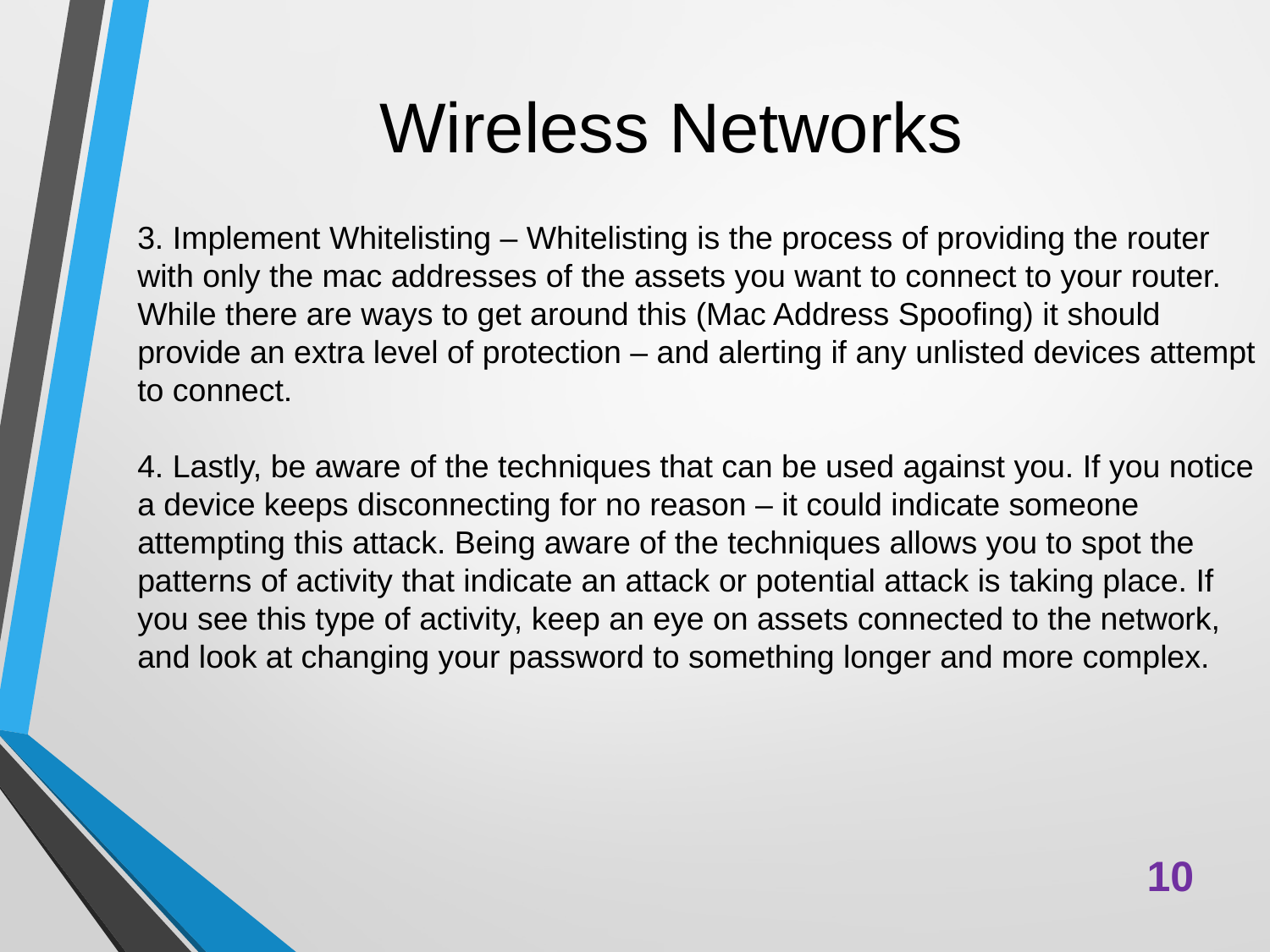

# Wireless Networks
3. Implement Whitelisting – Whitelisting is the process of providing the router with only the mac addresses of the assets you want to connect to your router. While there are ways to get around this (Mac Address Spoofing) it should provide an extra level of protection – and alerting if any unlisted devices attempt to connect.

4. Lastly, be aware of the techniques that can be used against you. If you notice a device keeps disconnecting for no reason – it could indicate someone attempting this attack. Being aware of the techniques allows you to spot the patterns of activity that indicate an attack or potential attack is taking place. If you see this type of activity, keep an eye on assets connected to the network, and look at changing your password to something longer and more complex.
10